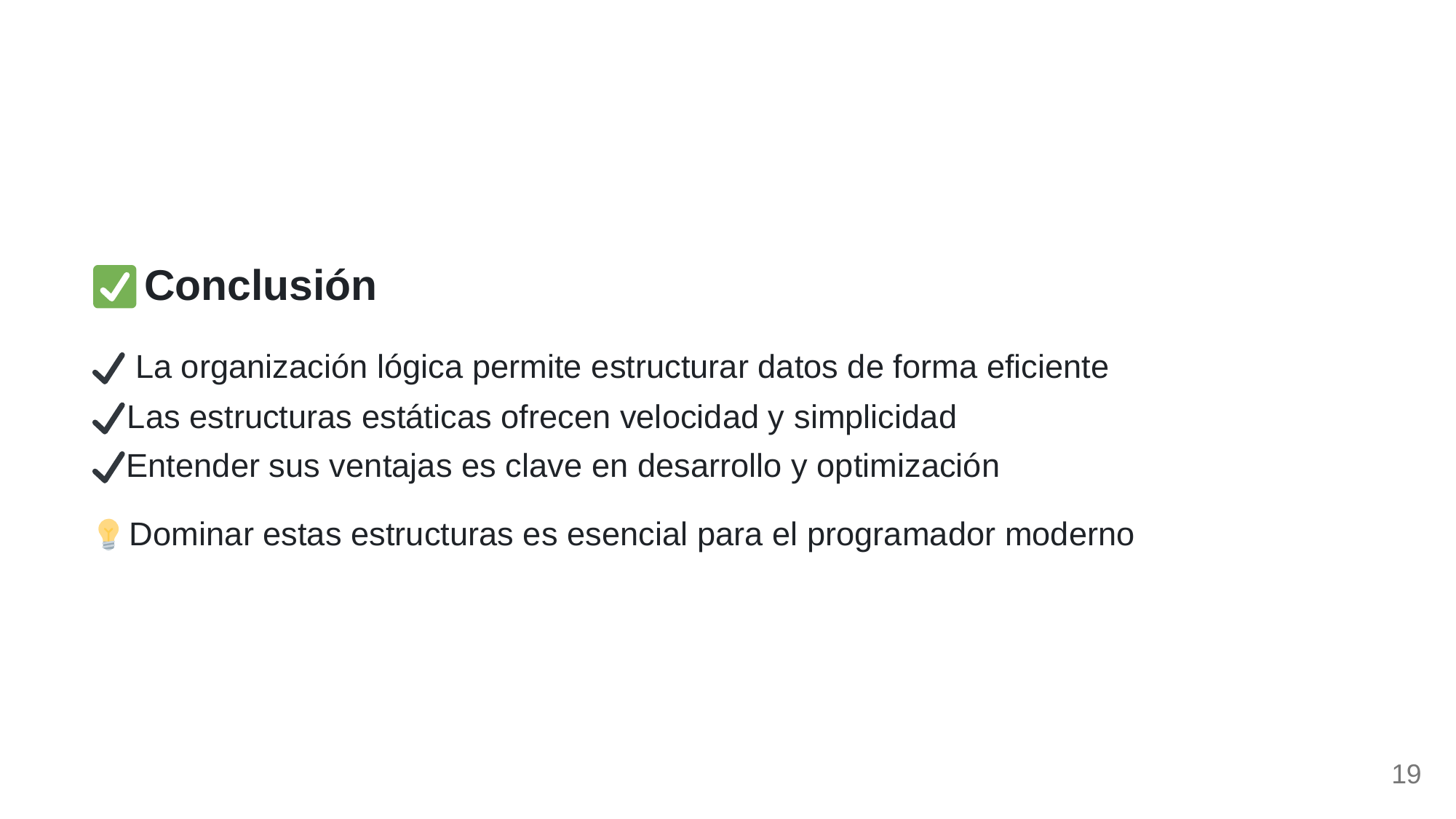

Conclusión

 La organización lógica permite estructurar datos de forma eficiente

 Las estructuras estáticas ofrecen velocidad y simplicidad

 Entender sus ventajas es clave en desarrollo y optimización

 Dominar estas estructuras es esencial para el programador moderno

19